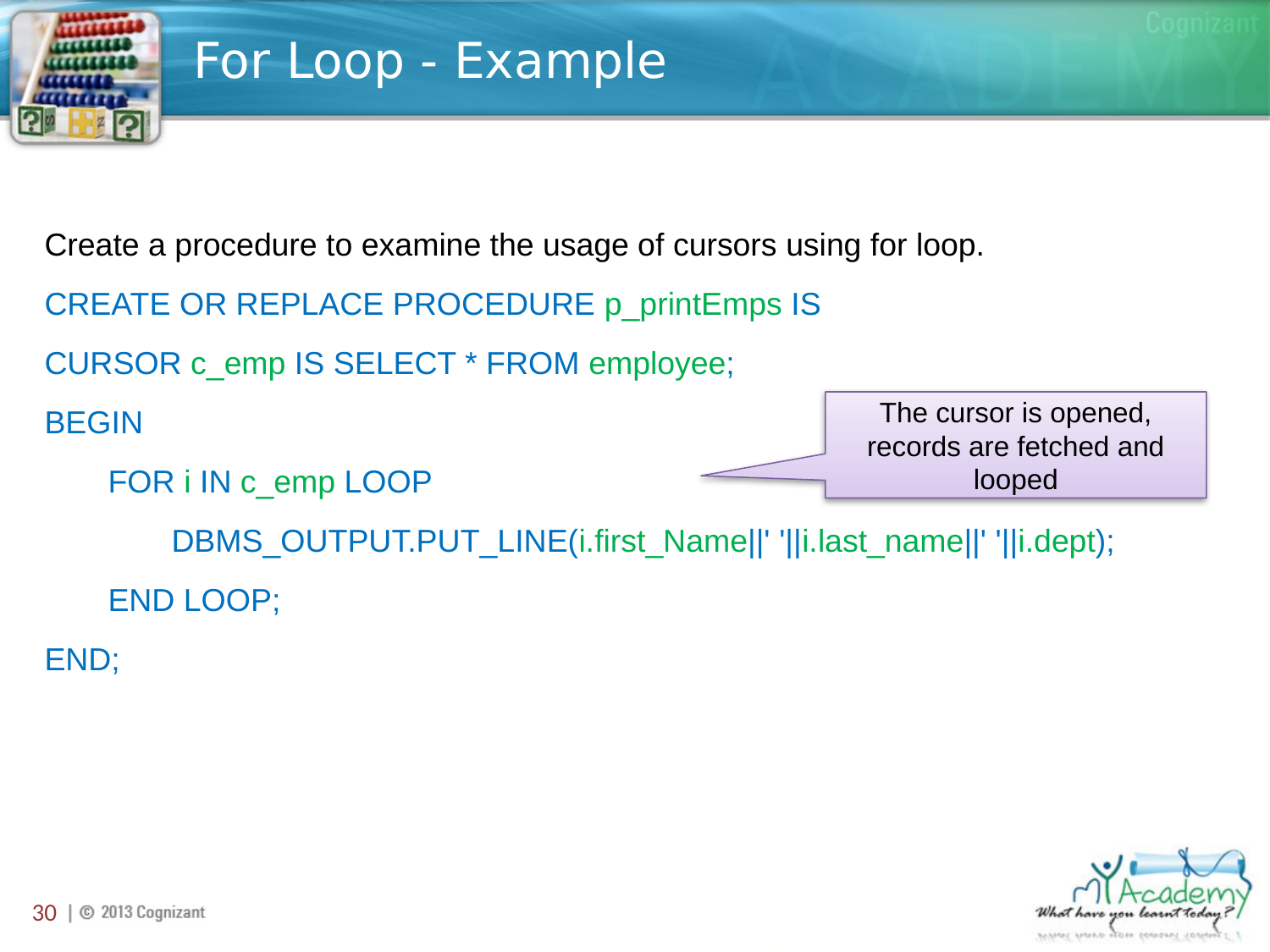

# For Loop - Example

Create a procedure to examine the usage of cursors using for loop.
CREATE OR REPLACE PROCEDURE p_printEmps IS
CURSOR c_emp IS SELECT * FROM employee;
BEGIN
FOR i IN c_emp LOOP
DBMS_OUTPUT.PUT_LINE(i.first_Name||' '||i.last_name||' '||i.dept);
END LOOP;
END;
The cursor is opened, records are fetched and looped
30